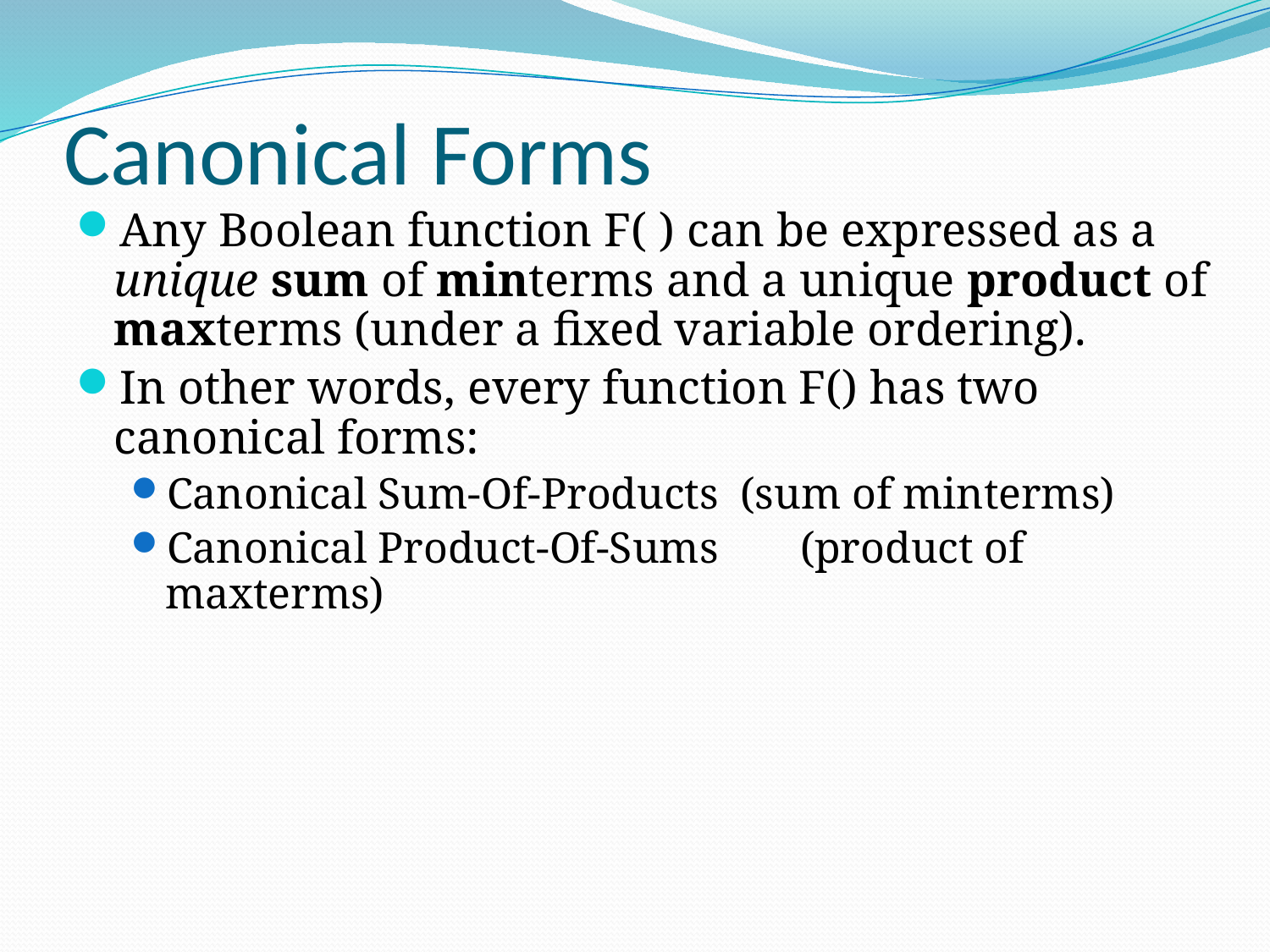

# Canonical Forms
Any Boolean function F( ) can be expressed as a unique sum of minterms and a unique product of maxterms (under a fixed variable ordering).
In other words, every function F() has two canonical forms:
Canonical Sum-Of-Products  (sum of minterms)
Canonical Product-Of-Sums	(product of maxterms)